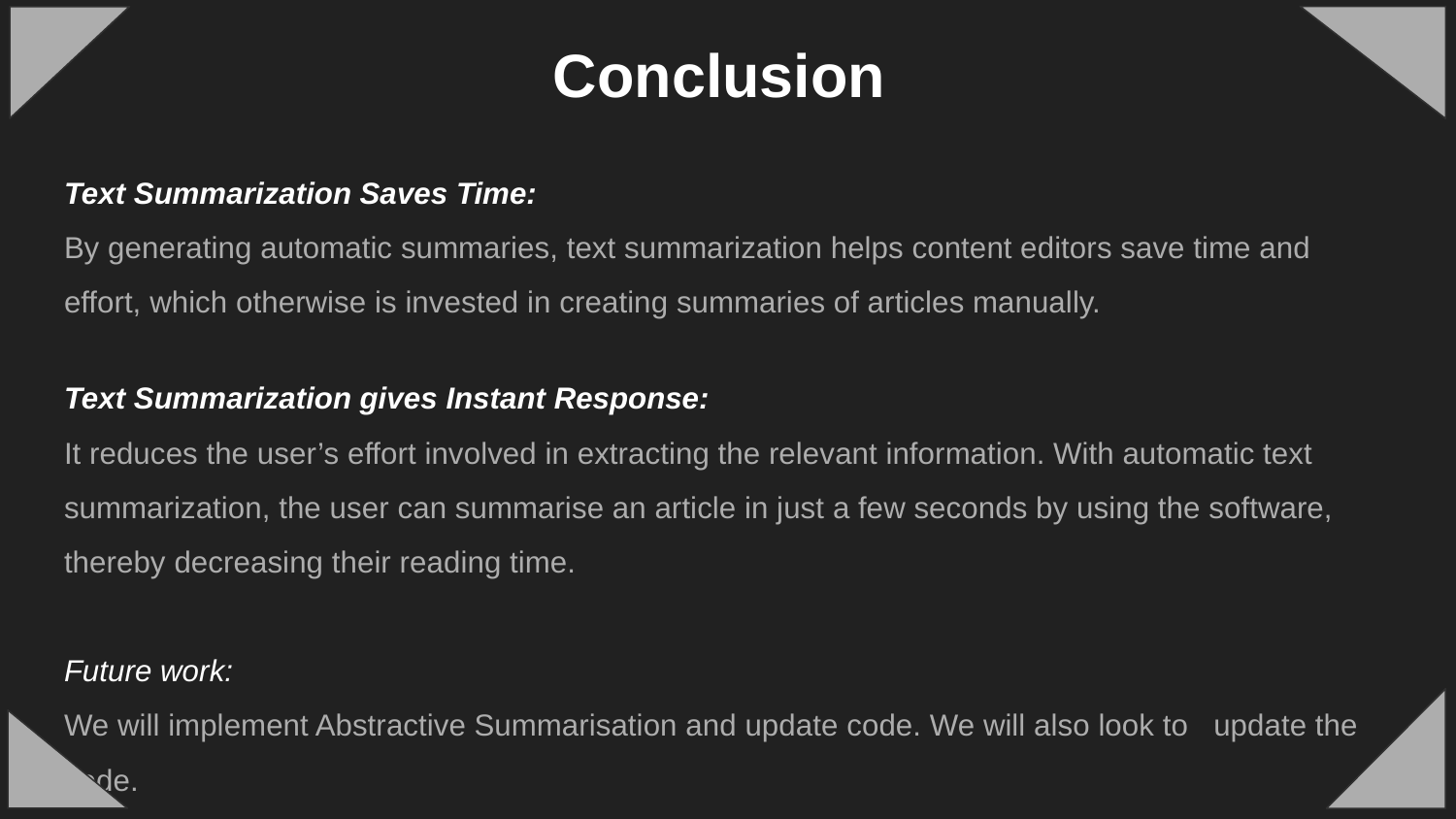

# Conclusion
Text Summarization Saves Time:
By generating automatic summaries, text summarization helps content editors save time and effort, which otherwise is invested in creating summaries of articles manually.

Text Summarization gives Instant Response:
It reduces the user’s effort involved in extracting the relevant information. With automatic text summarization, the user can summarise an article in just a few seconds by using the software, thereby decreasing their reading time.

Future work:
We will implement Abstractive Summarisation and update code. We will also look to   update the code.